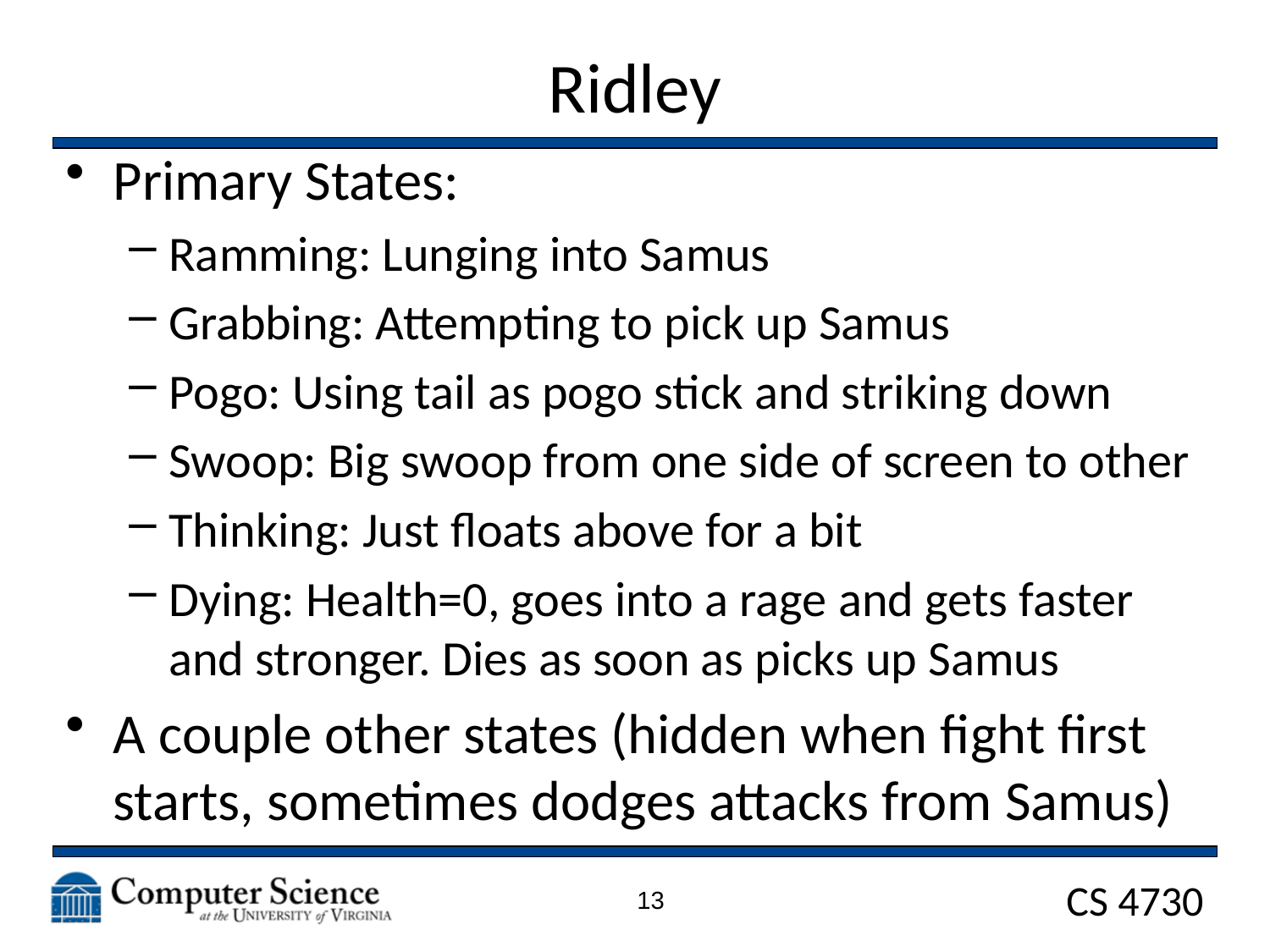

# Ridley
Primary States:
Ramming: Lunging into Samus
Grabbing: Attempting to pick up Samus
Pogo: Using tail as pogo stick and striking down
Swoop: Big swoop from one side of screen to other
Thinking: Just floats above for a bit
Dying: Health=0, goes into a rage and gets faster and stronger. Dies as soon as picks up Samus
A couple other states (hidden when fight first starts, sometimes dodges attacks from Samus)
13